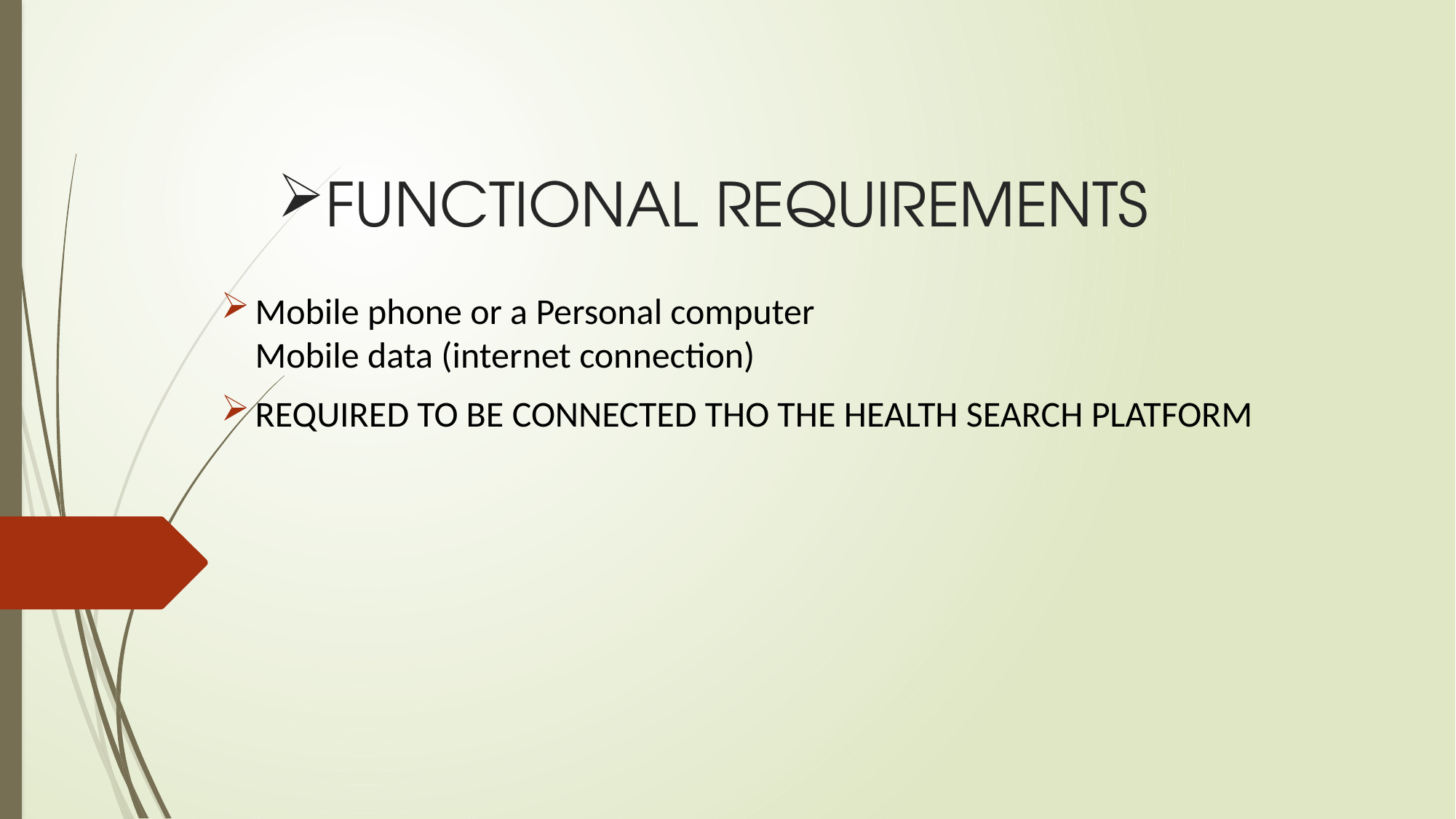

# FUNCTIONAL REQUIREMENTS
Mobile phone or a Personal computer
Mobile data (internet connection)
REQUIRED TO BE CONNECTED THO THE HEALTH SEARCH PLATFORM